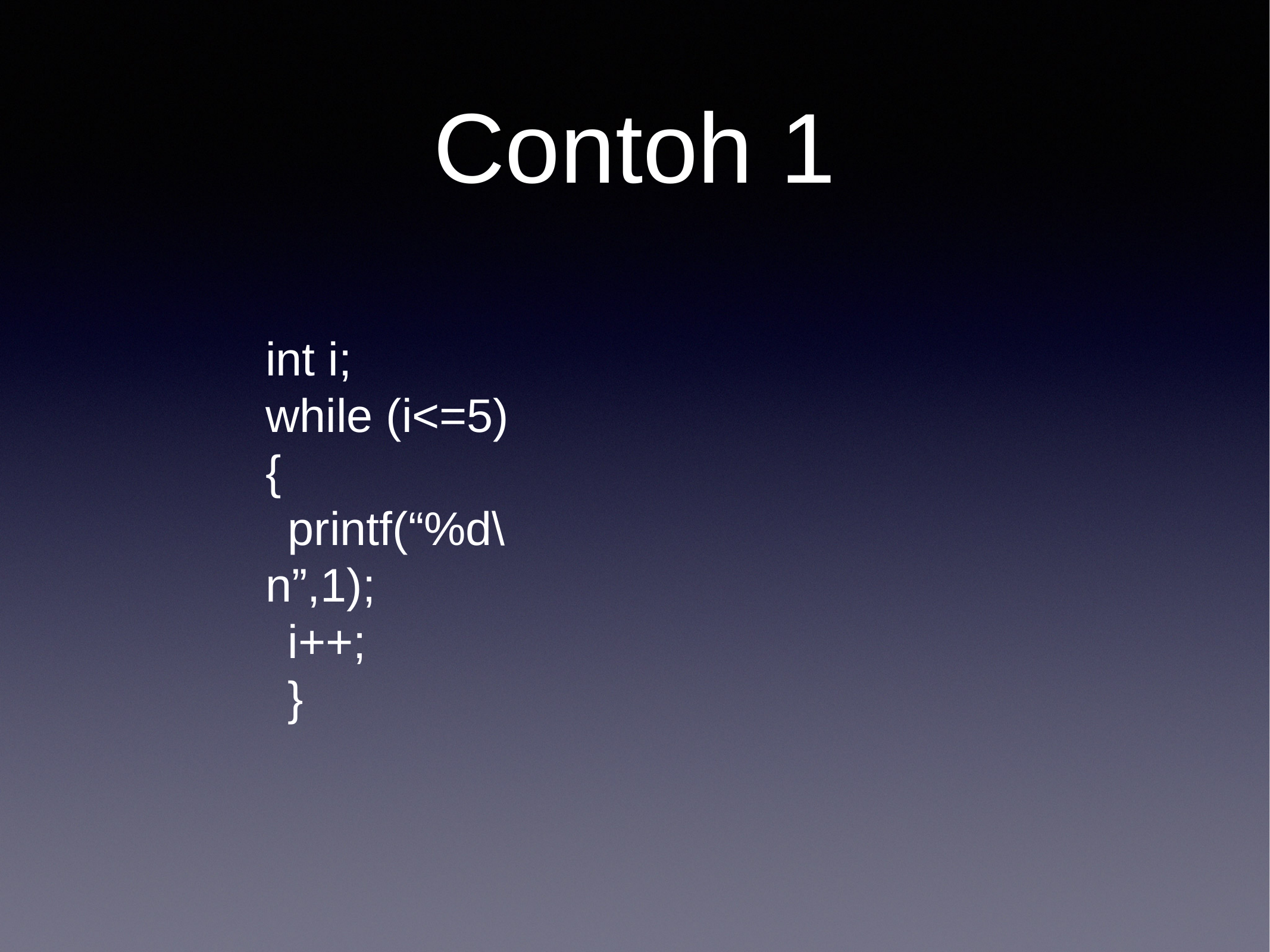

# Contoh 1
int i;
while (i<=5)
{
printf(“%d\n”,1);
i++;
}